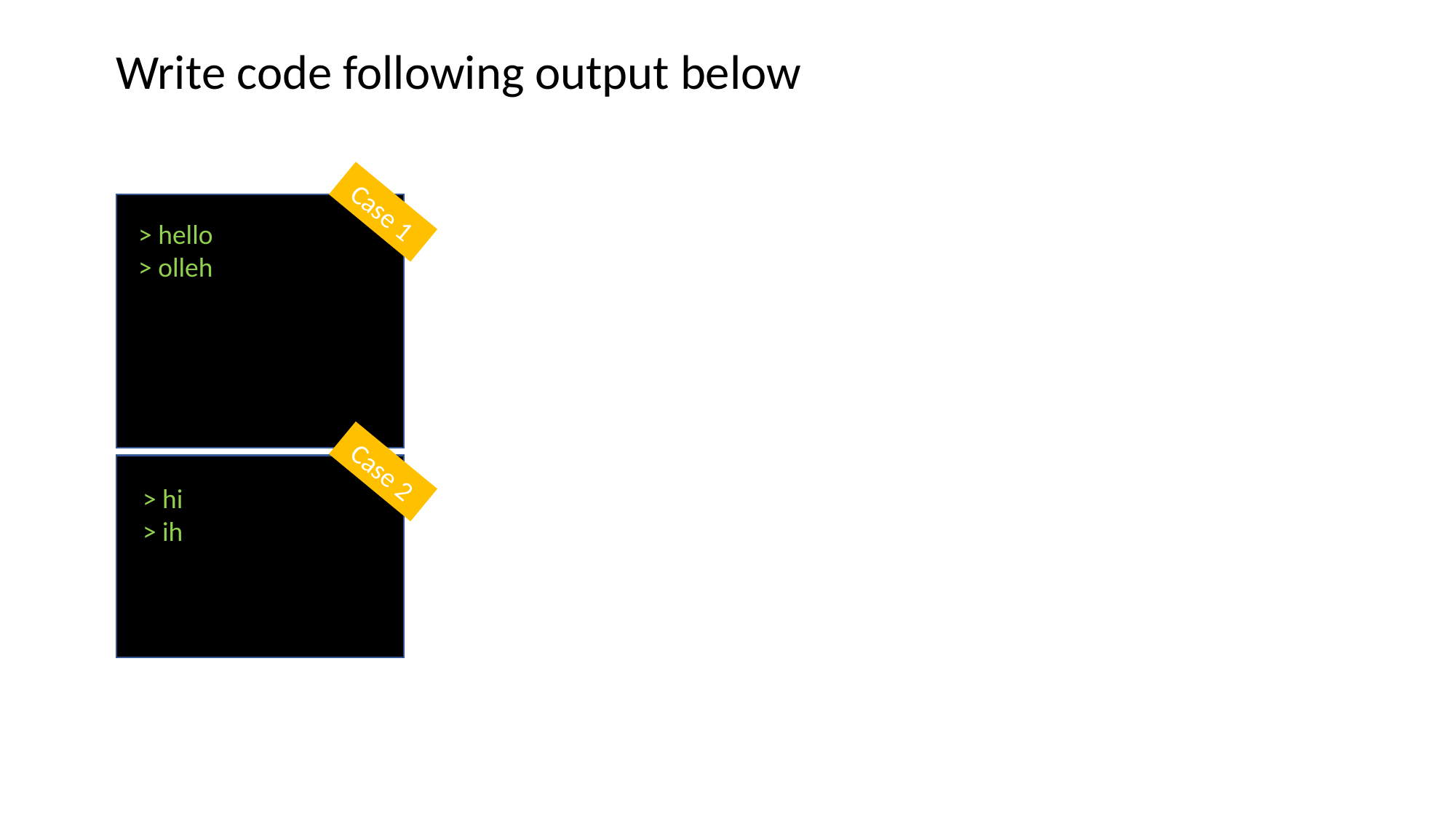

Write code following output below
Case 1

> hello
> olleh
Case 2

> hi
> ih